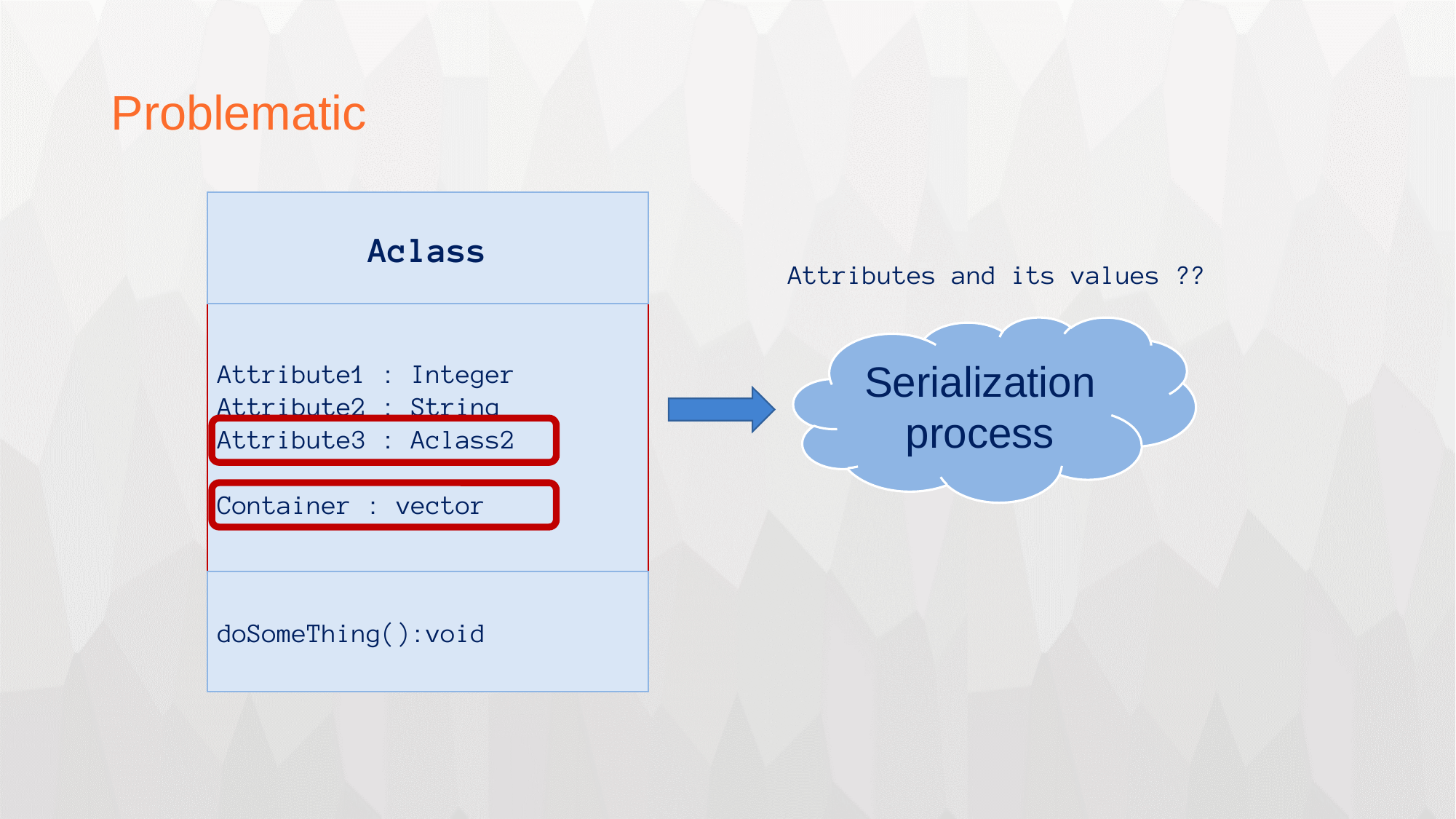

Problematic

Aclass
Attributes and its values ??
Attribute1 : Integer
Attribute2 : String
Attribute3 : Aclass2

Container : vector
Serialization process

doSomeThing():void